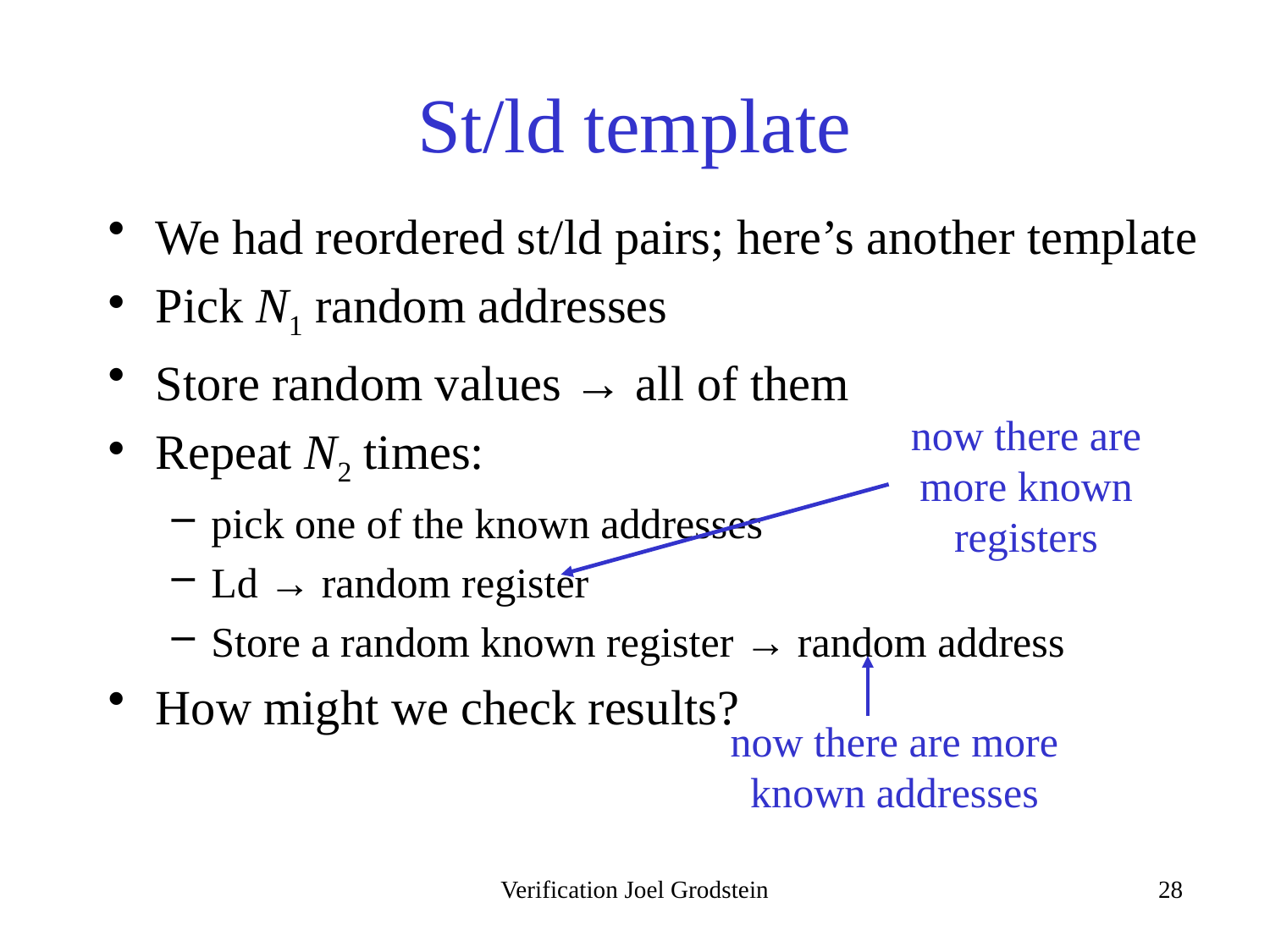

# St/ld template
We had reordered st/ld pairs; here’s another template
Pick N1 random addresses
Store random values → all of them
Repeat N2 times:
pick one of the known addresses
Ld → random register
Store a random known register → random address
How might we check results?

now there are more known registers
now there are more known addresses
Verification Joel Grodstein